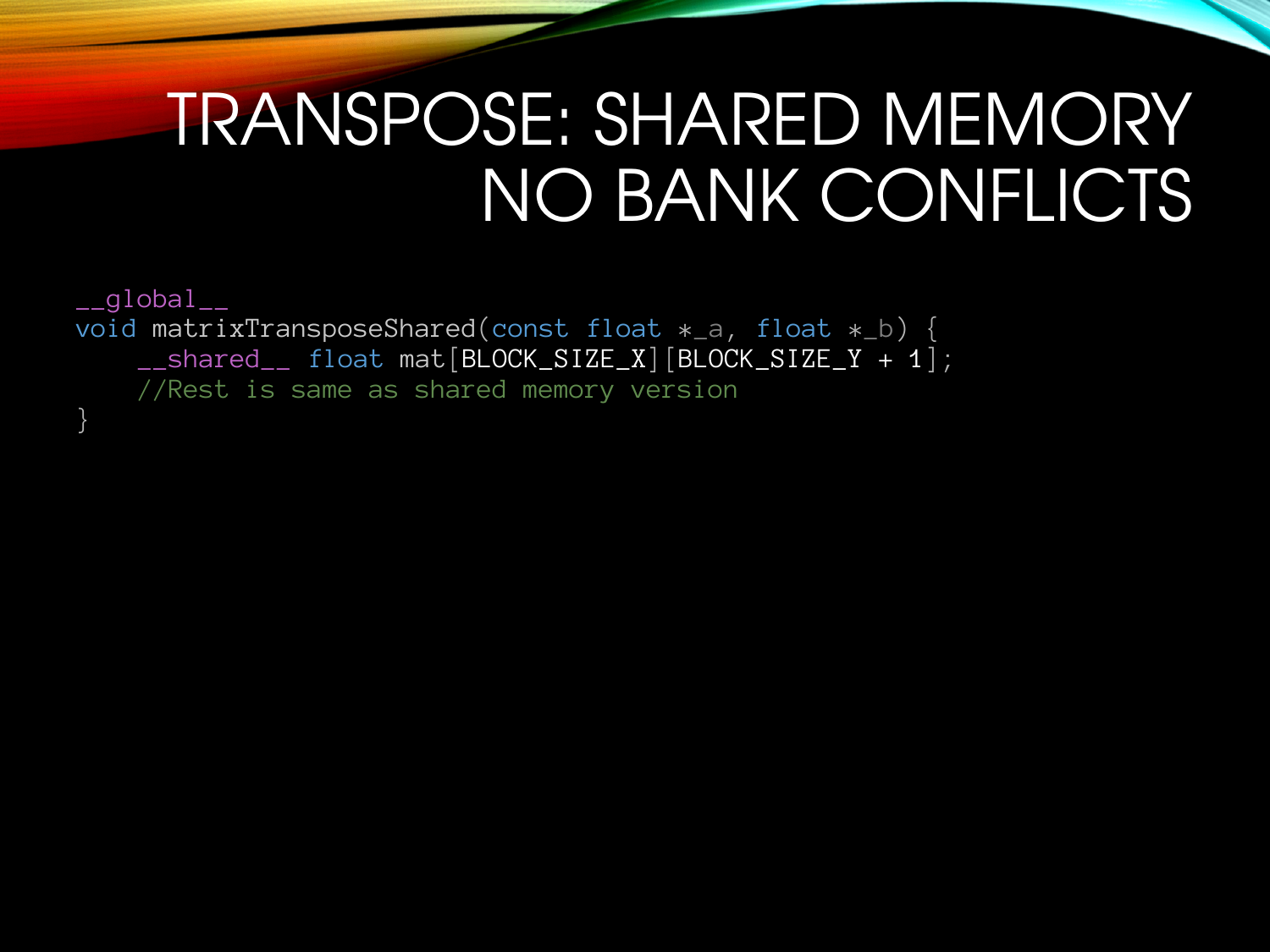

# Transpose: Shared Memory
No Bank Conflicts
__global__
void matrixTransposeShared(const float *_a, float *_b) {
    __shared__ float mat[BLOCK_SIZE_X][BLOCK_SIZE_Y + 1];
    //Rest is same as shared memory version
}